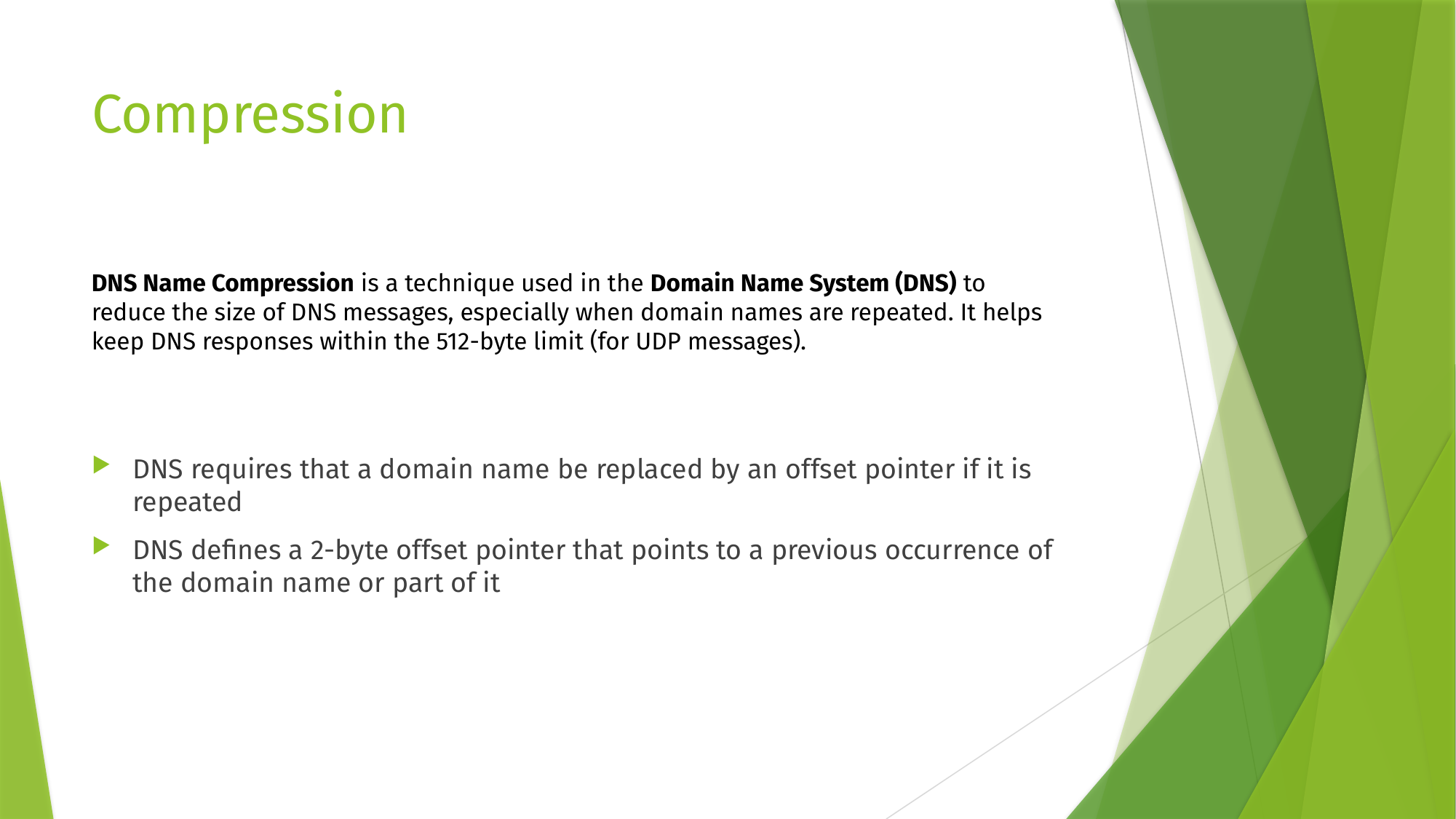

# Compression
DNS Name Compression is a technique used in the Domain Name System (DNS) to reduce the size of DNS messages, especially when domain names are repeated. It helps keep DNS responses within the 512-byte limit (for UDP messages).
DNS requires that a domain name be replaced by an offset pointer if it is repeated
DNS defines a 2-byte offset pointer that points to a previous occurrence of the domain name or part of it